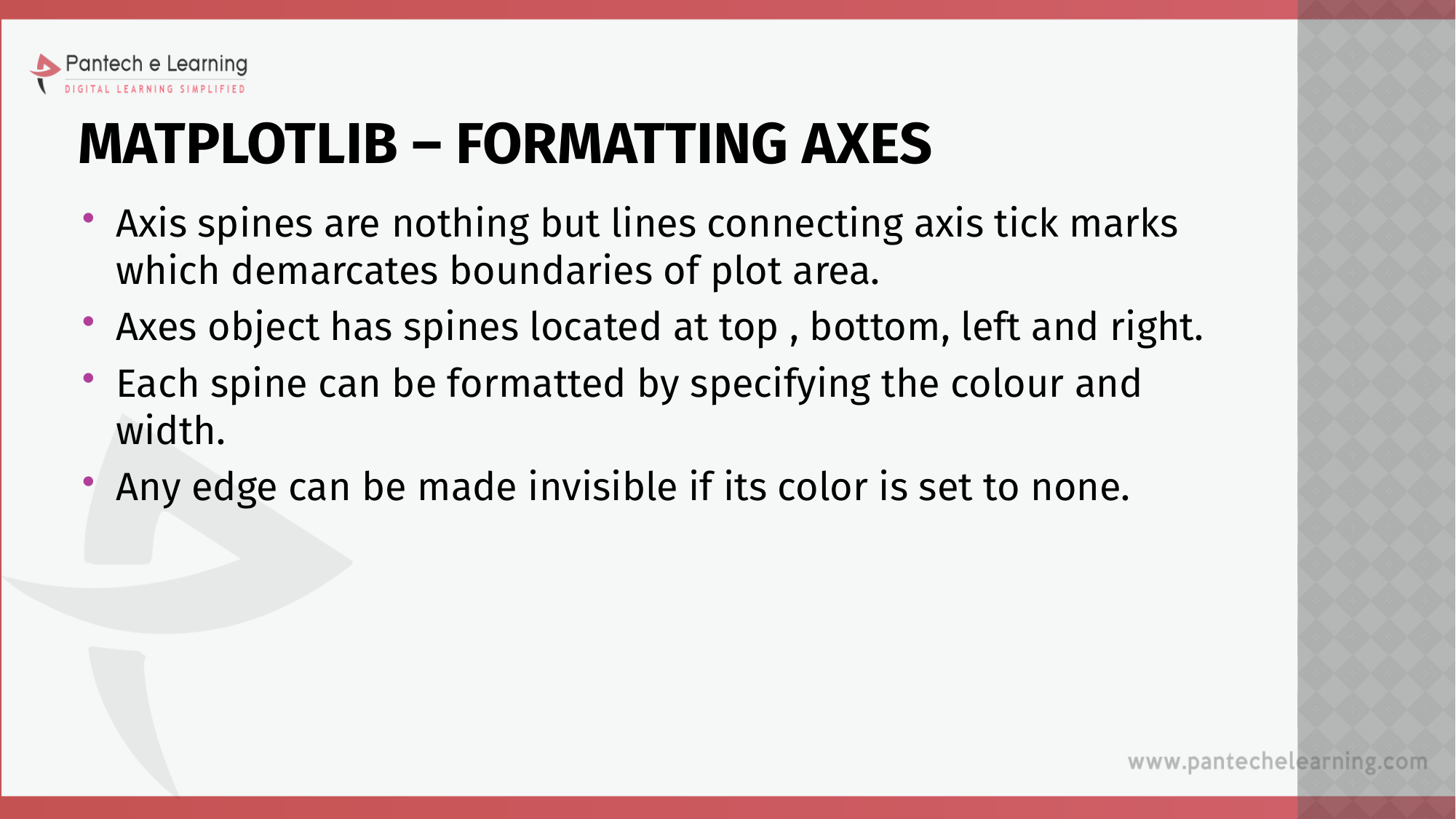

# Matplotlib – formatting axes
Axis spines are nothing but lines connecting axis tick marks which demarcates boundaries of plot area.
Axes object has spines located at top , bottom, left and right.
Each spine can be formatted by specifying the colour and width.
Any edge can be made invisible if its color is set to none.